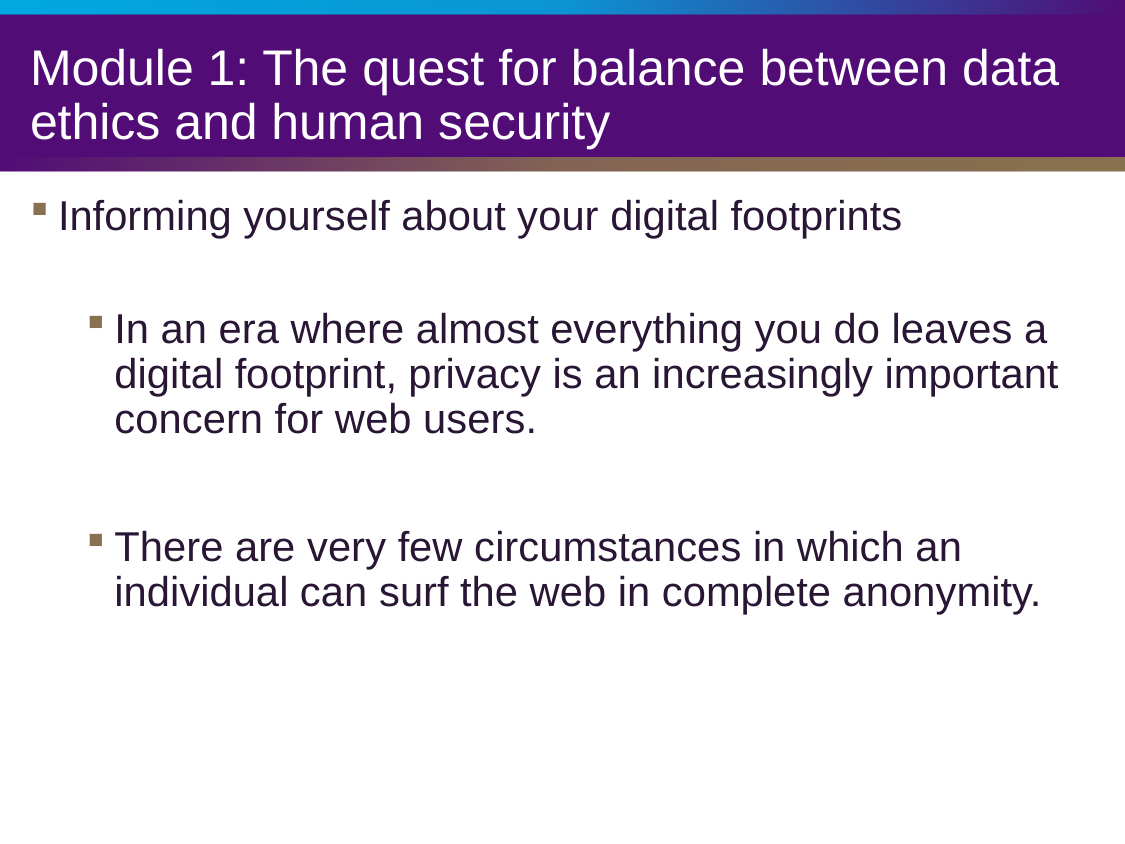

# Module 1: The quest for balance between data ethics and human security
Informing yourself about your digital footprints

In an era where almost everything you do leaves a digital footprint, privacy is an increasingly important concern for web users.

There are very few circumstances in which an individual can surf the web in complete anonymity.